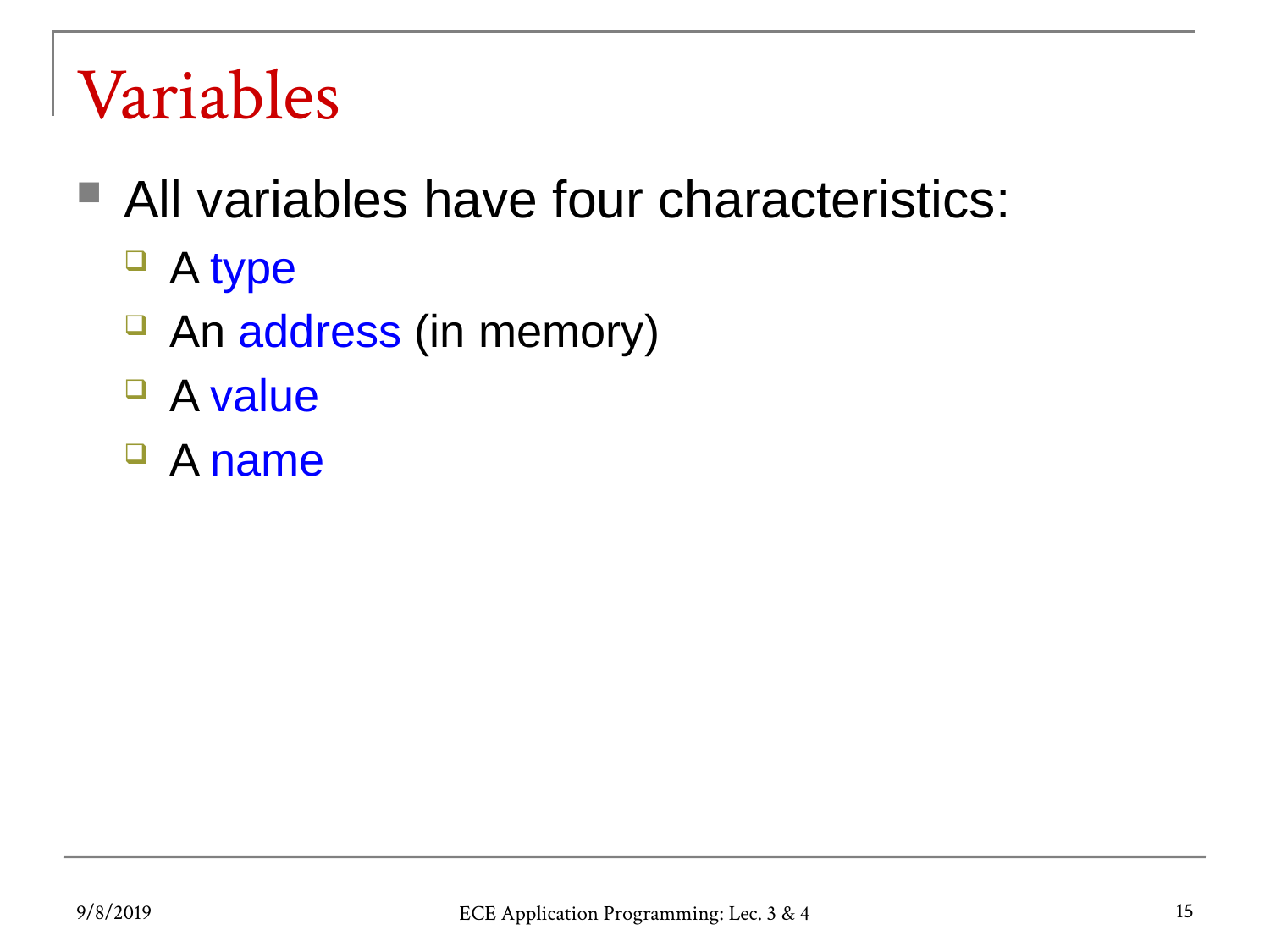

# Variables
All variables have four characteristics:
A type
An address (in memory)
A value
A name

9/8/2019
15
ECE Application Programming: Lec. 3 & 4